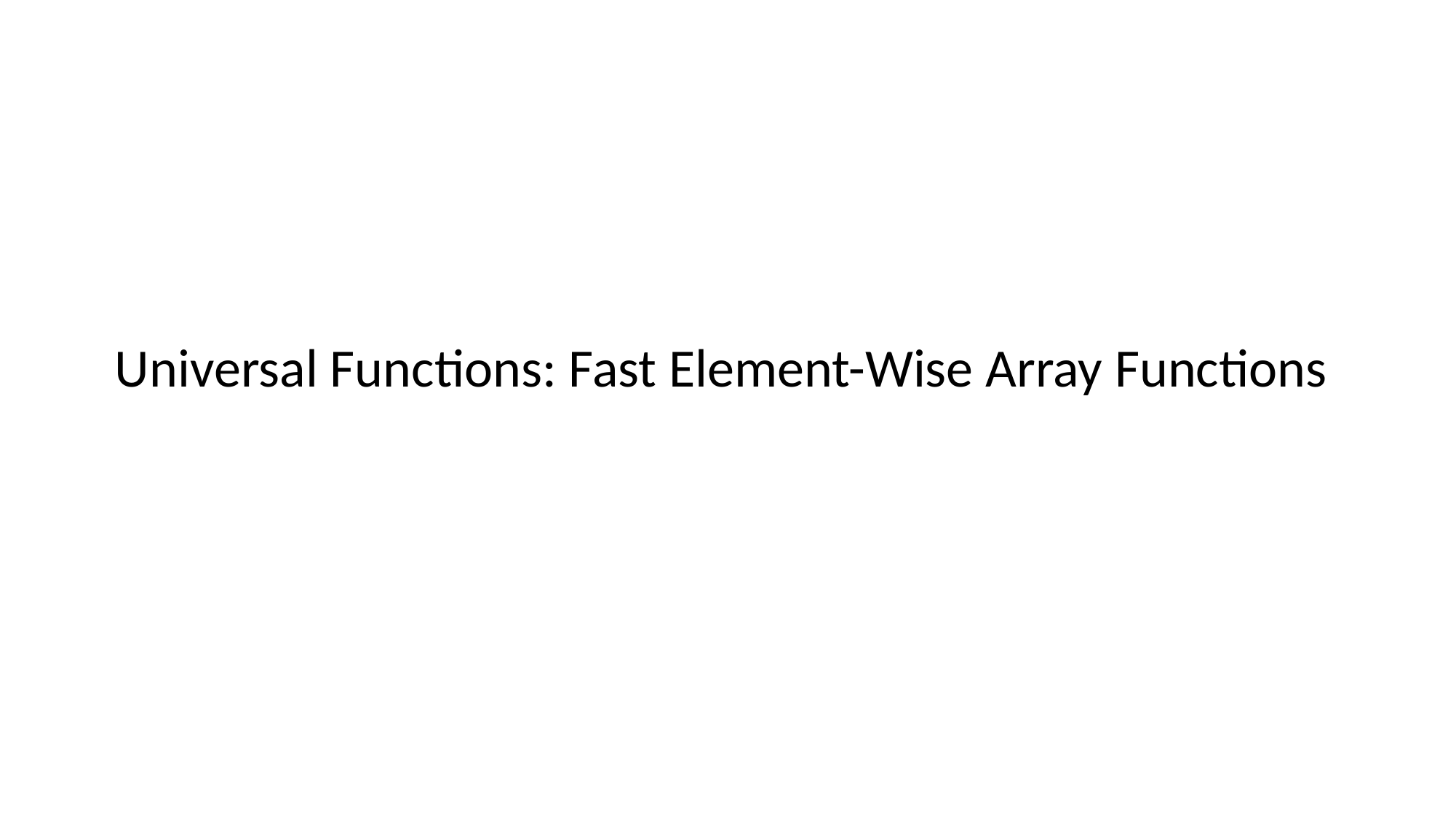

# Universal Functions: Fast Element-Wise Array Functions